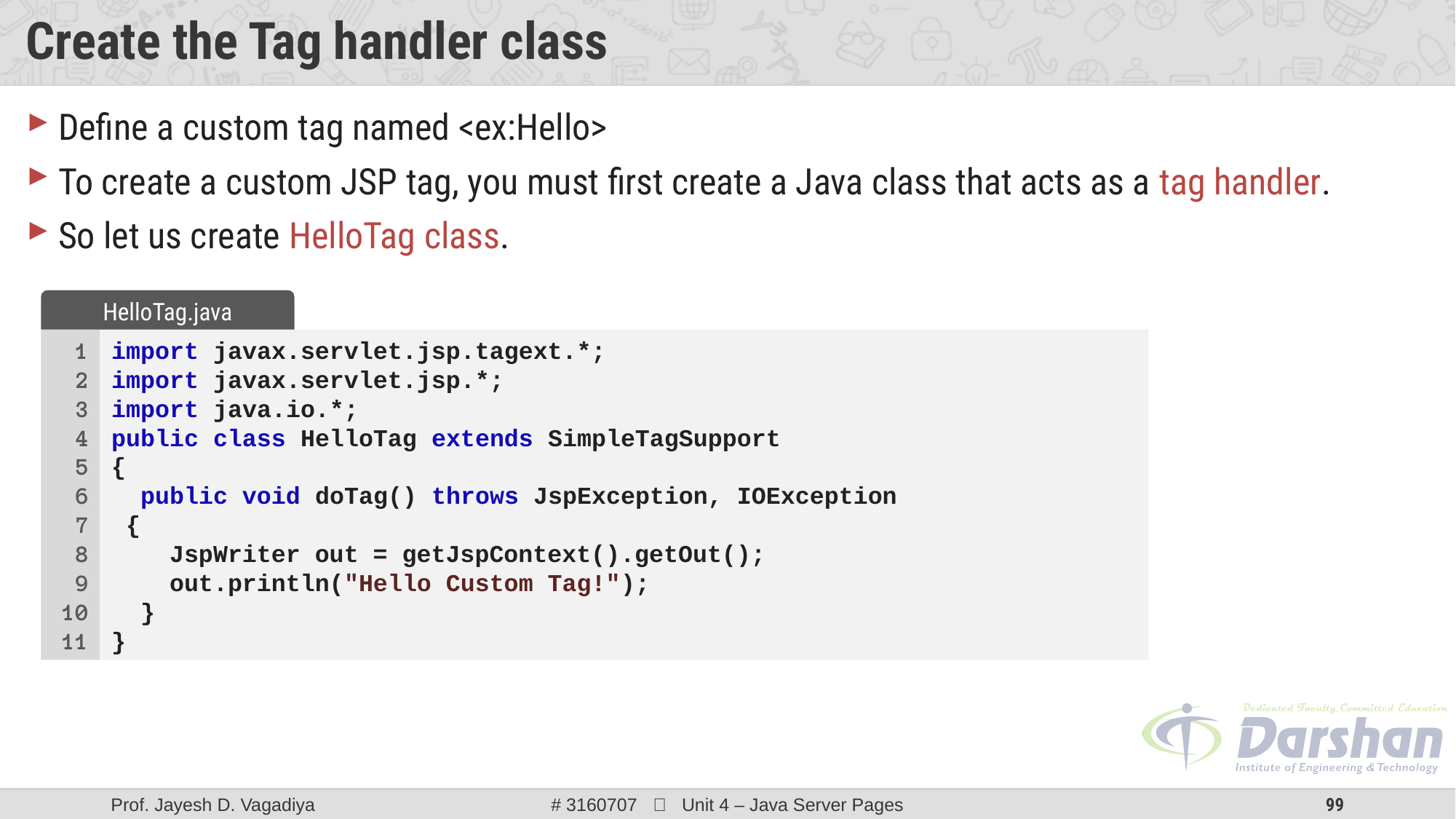

# Create the Tag handler class
Define a custom tag named <ex:Hello>
To create a custom JSP tag, you must first create a Java class that acts as a tag handler.
So let us create HelloTag class.

HelloTag.java
1
2
3
4
5
6
7
8
9
10
11
import javax.servlet.jsp.tagext.*;
import javax.servlet.jsp.*;
import java.io.*;
public class HelloTag extends SimpleTagSupport
{
  public void doTag() throws JspException, IOException
 {
    JspWriter out = getJspContext().getOut();
    out.println("Hello Custom Tag!");
  }
}